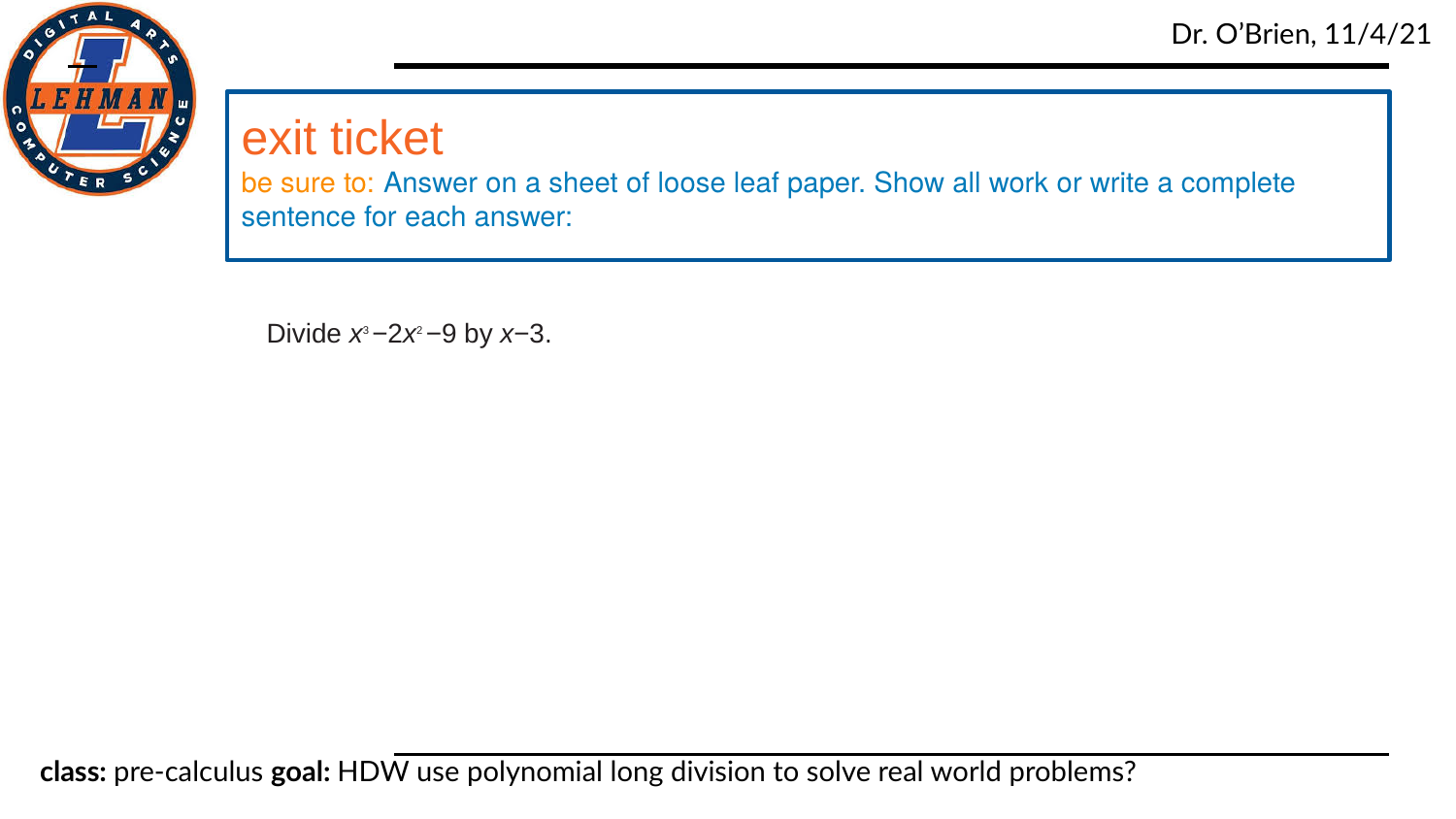

exit ticket
be sure to: Answer on a sheet of loose leaf paper. Show all work or write a complete sentence for each answer:
# d
Divide x3 −2x2 −9 by x−3.